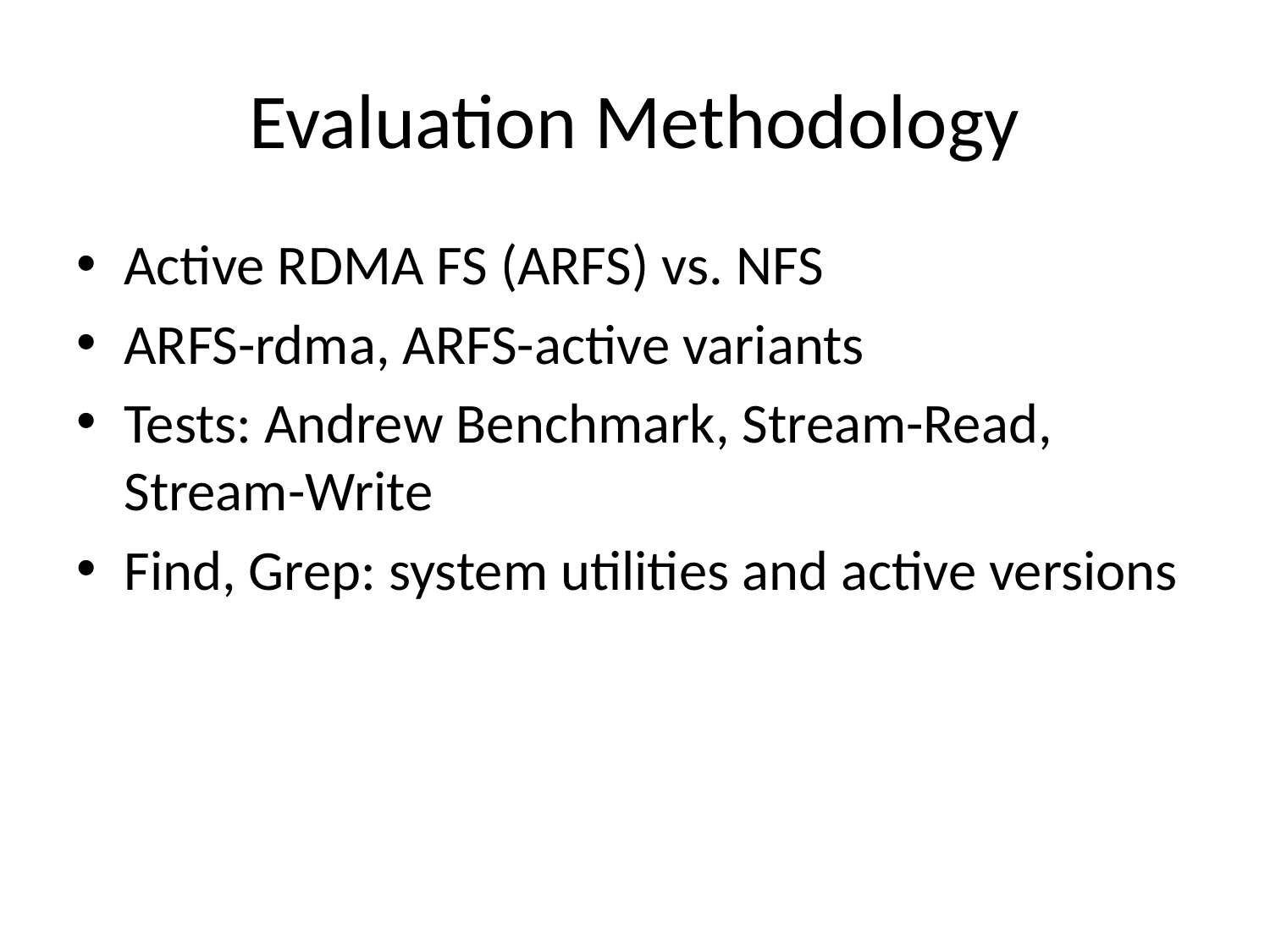

# Evaluation Methodology
Active RDMA FS (ARFS) vs. NFS
ARFS-rdma, ARFS-active variants
Tests: Andrew Benchmark, Stream-Read, Stream-Write
Find, Grep: system utilities and active versions